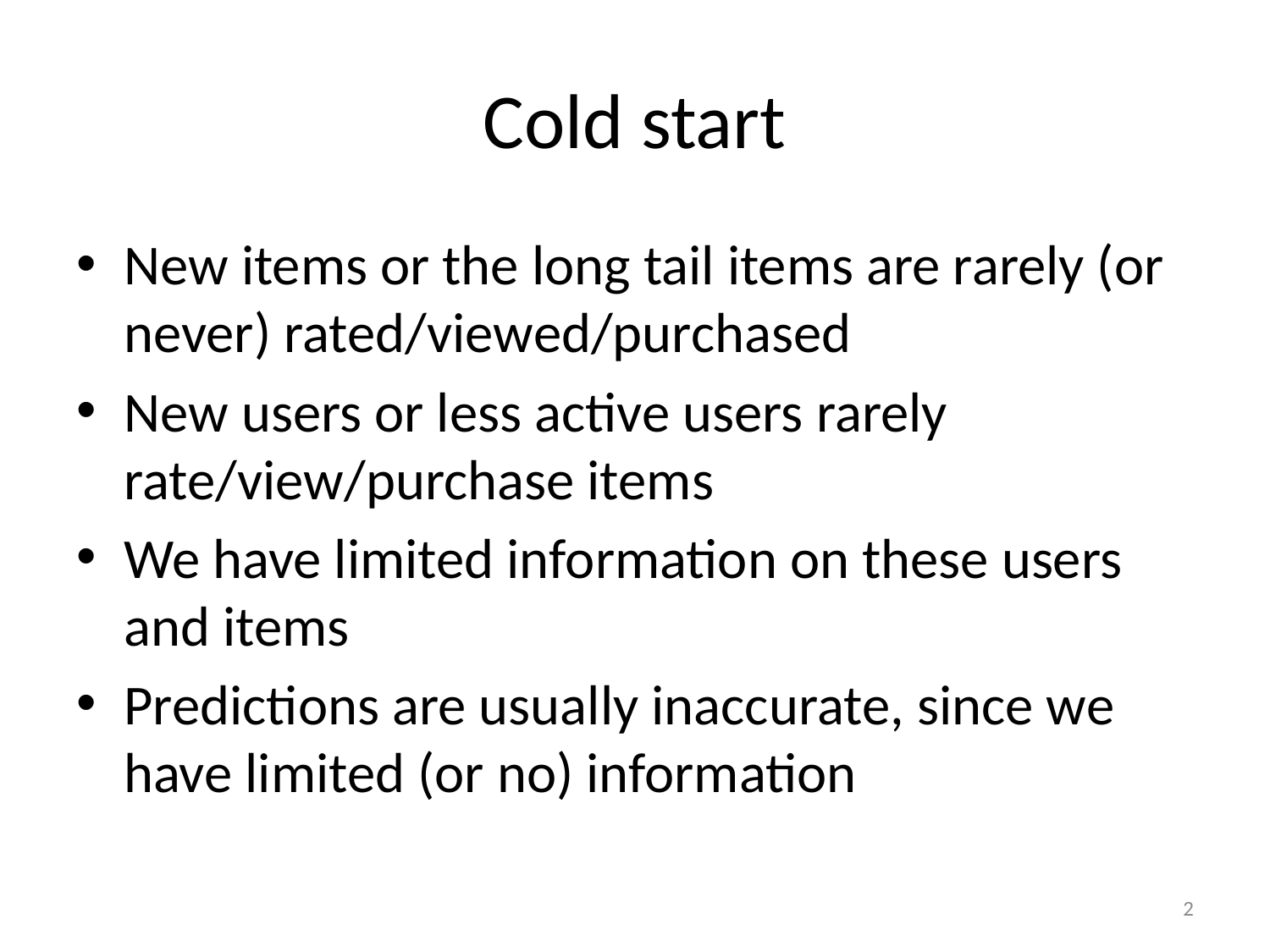

# Cold start
New items or the long tail items are rarely (or never) rated/viewed/purchased
New users or less active users rarely rate/view/purchase items
We have limited information on these users and items
Predictions are usually inaccurate, since we have limited (or no) information

2